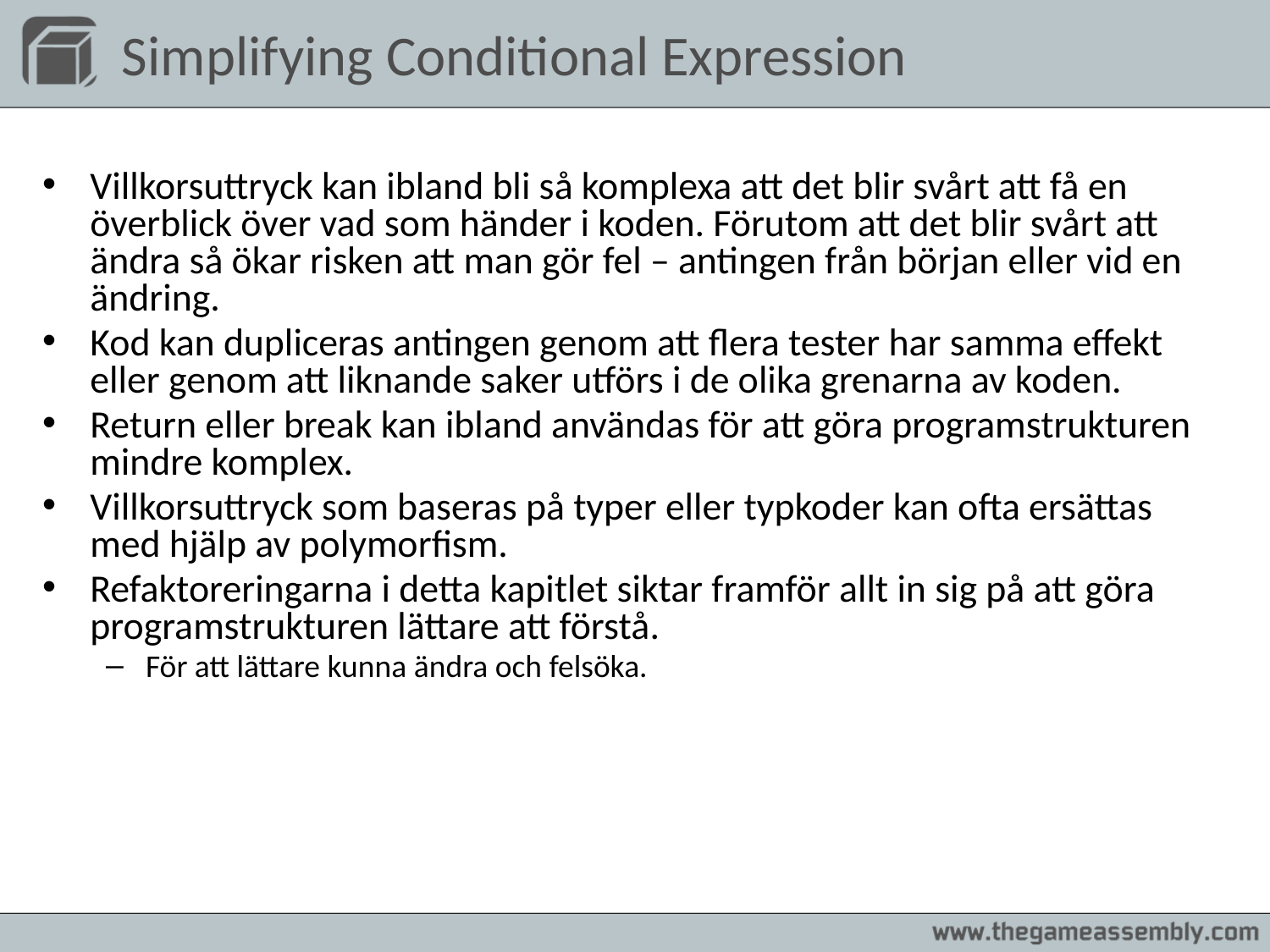

# Simplifying Conditional Expression

Villkorsuttryck kan ibland bli så komplexa att det blir svårt att få en överblick över vad som händer i koden. Förutom att det blir svårt att ändra så ökar risken att man gör fel – antingen från början eller vid en ändring.
Kod kan dupliceras antingen genom att flera tester har samma effekt eller genom att liknande saker utförs i de olika grenarna av koden.
Return eller break kan ibland användas för att göra programstrukturen mindre komplex.
Villkorsuttryck som baseras på typer eller typkoder kan ofta ersättas med hjälp av polymorfism.
Refaktoreringarna i detta kapitlet siktar framför allt in sig på att göra programstrukturen lättare att förstå.
För att lättare kunna ändra och felsöka.